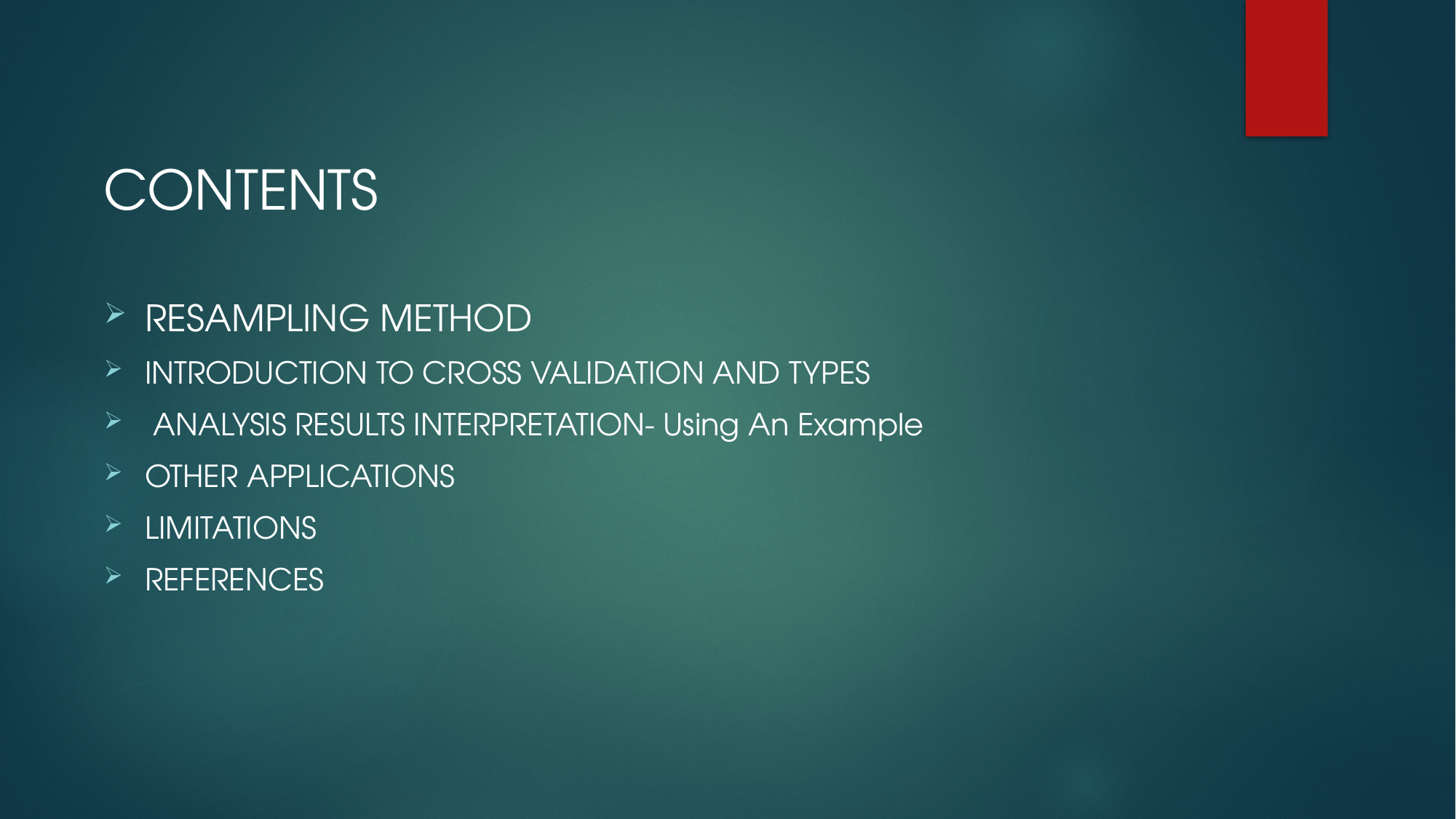

CONTENTS

RESAMPLING METHOD
INTRODUCTION TO CROSS VALIDATION AND TYPES
 ANALYSIS RESULTS INTERPRETATION- Using An Example
OTHER APPLICATIONS
LIMITATIONS
REFERENCES